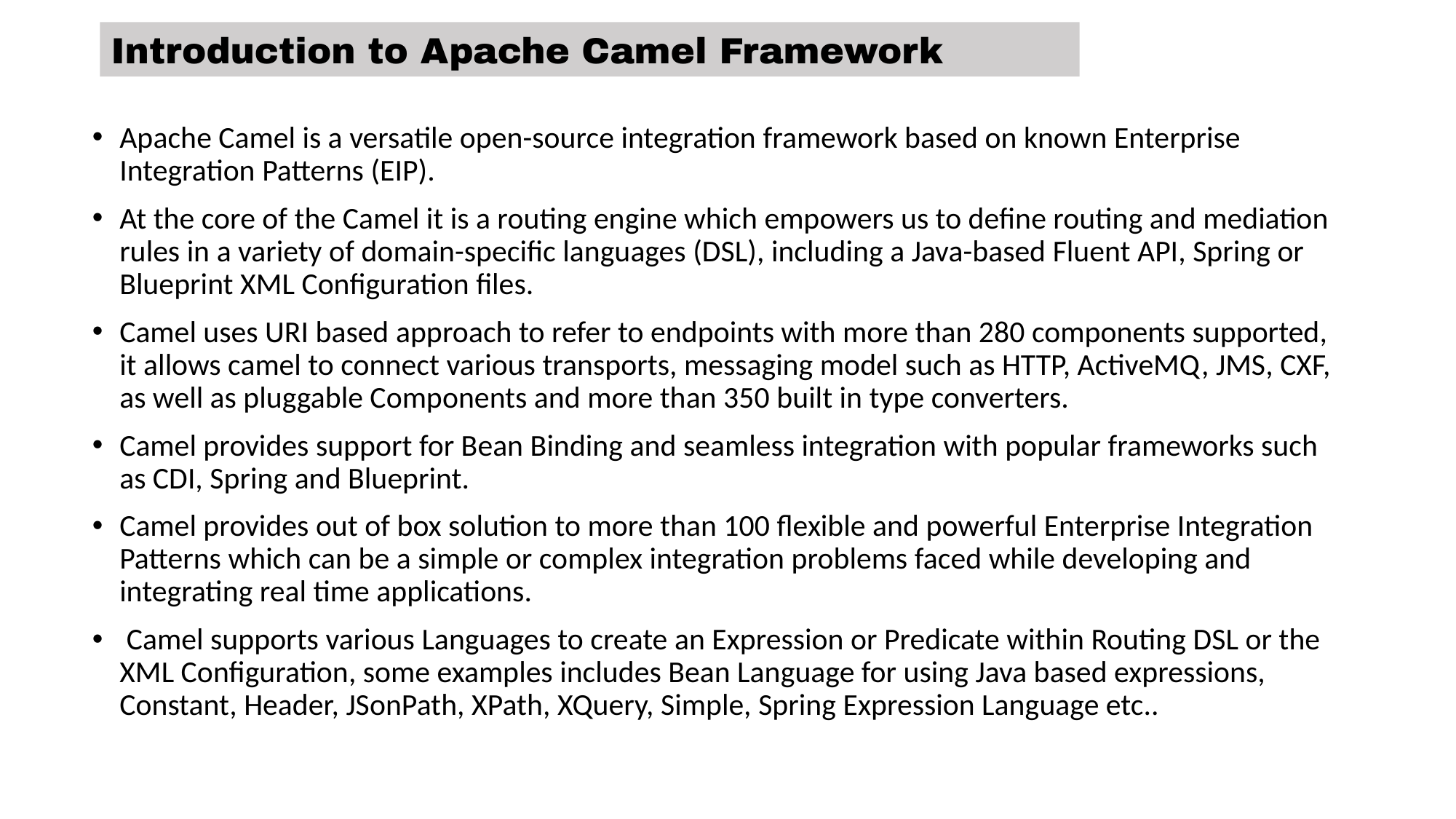

Introduction to Apache Camel Framework
#
Apache Camel is a versatile open-source integration framework based on known Enterprise Integration Patterns (EIP).
At the core of the Camel it is a routing engine which empowers us to define routing and mediation rules in a variety of domain-specific languages (DSL), including a Java-based Fluent API, Spring or Blueprint XML Configuration files.
Camel uses URI based approach to refer to endpoints with more than 280 components supported, it allows camel to connect various transports, messaging model such as HTTP, ActiveMQ, JMS, CXF, as well as pluggable Components and more than 350 built in type converters.
Camel provides support for Bean Binding and seamless integration with popular frameworks such as CDI, Spring and Blueprint.
Camel provides out of box solution to more than 100 flexible and powerful Enterprise Integration Patterns which can be a simple or complex integration problems faced while developing and integrating real time applications.
 Camel supports various Languages to create an Expression or Predicate within Routing DSL or the XML Configuration, some examples includes Bean Language for using Java based expressions, Constant, Header, JSonPath, XPath, XQuery, Simple, Spring Expression Language etc..